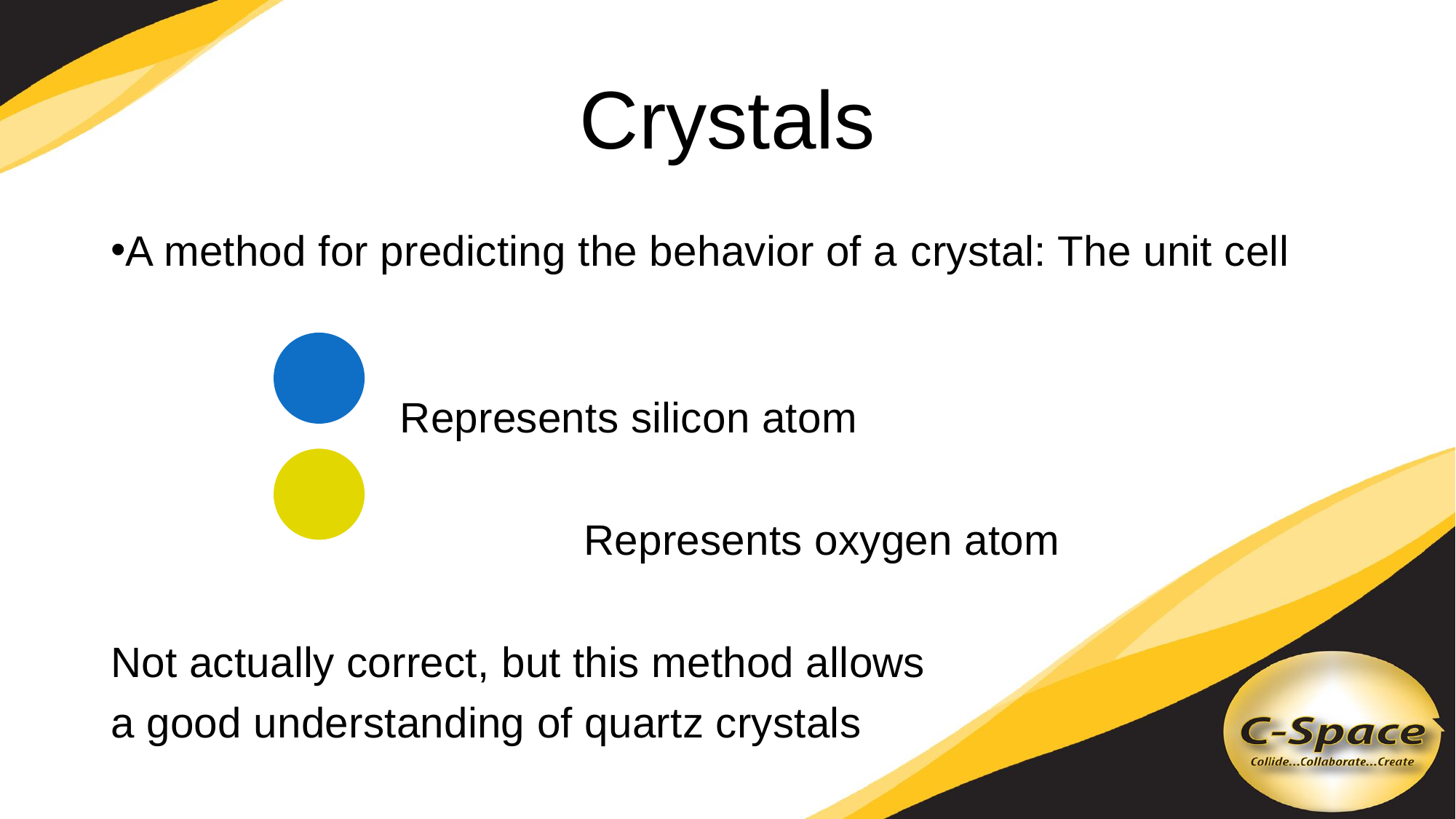

# Crystals
A method for predicting the behavior of a crystal: The unit cell

                              Represents silicon atom

                                        Represents oxygen atom

Not actually correct, but this method allows
a good understanding of quartz crystals